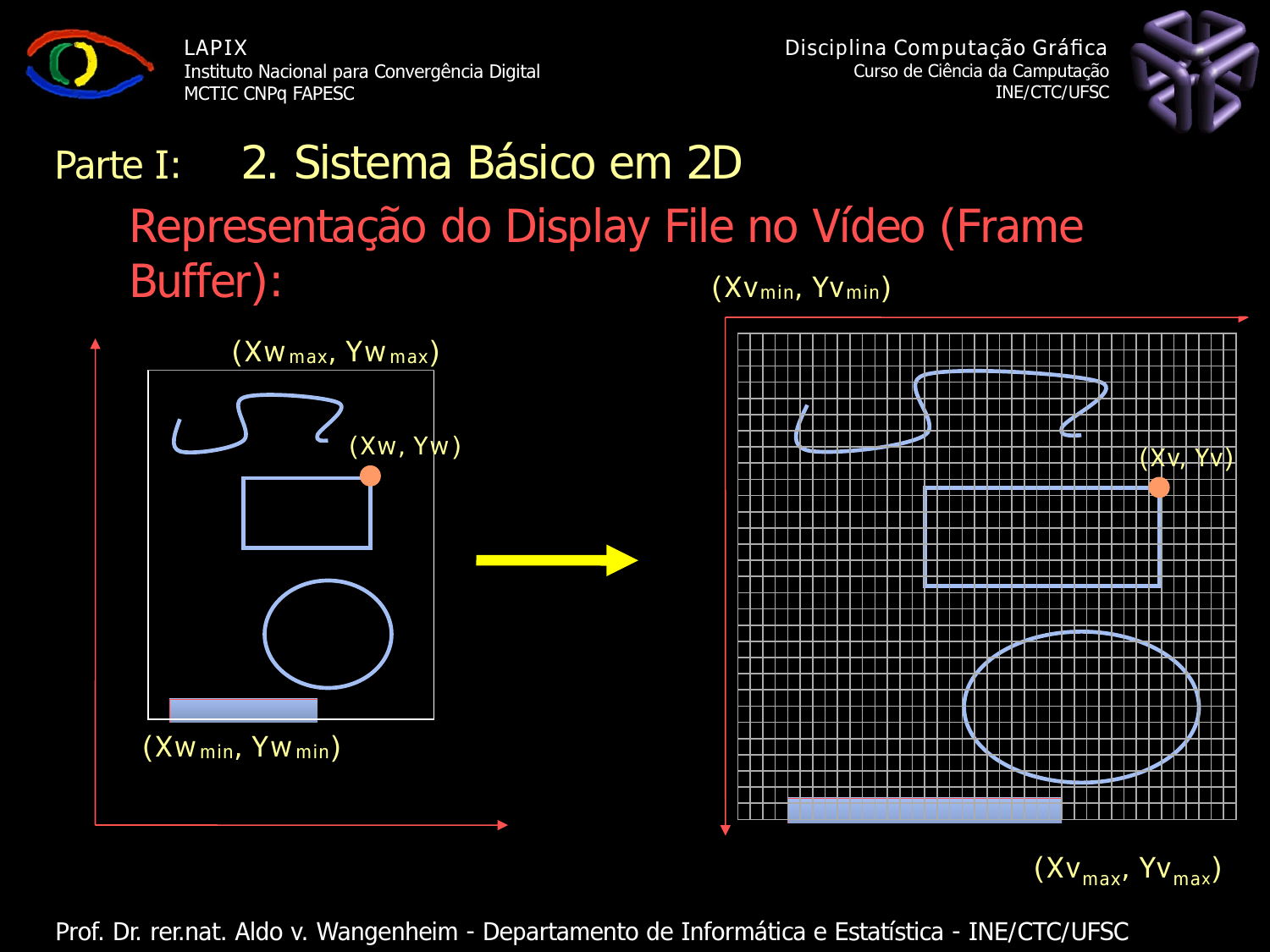

Parte I: 	 2. Sistema Básico em 2D
# Representação do Display File no Vídeo (Frame Buffer):
(Xvmin, Yvmin)

Window
(Xwmax, Ywmax)

(Xw, Yw)
(Xv, Yv)

(Xwmin, Ywmin)

(Xvmax, Yvmax)